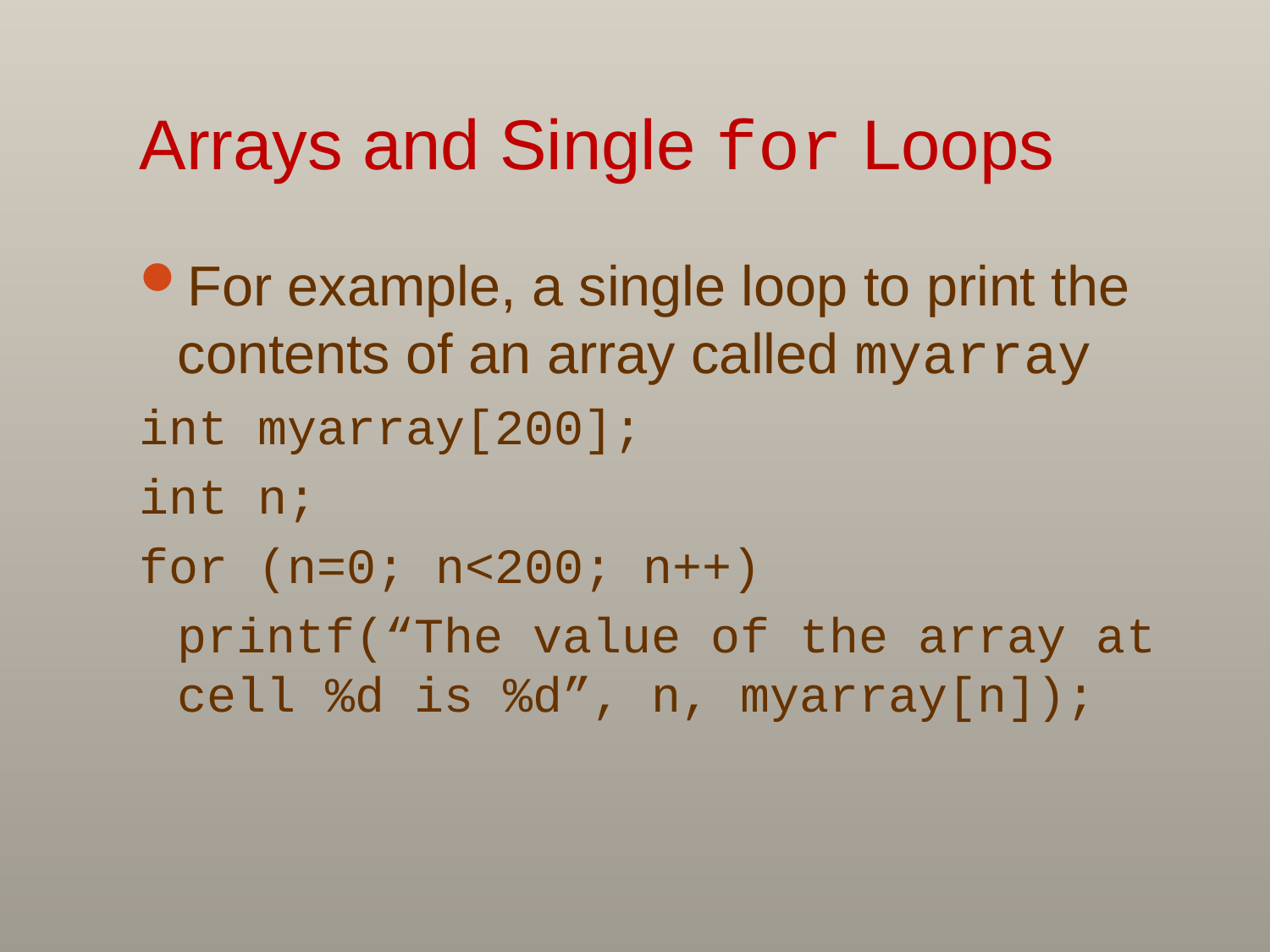

# Arrays and Single for Loops
For example, a single loop to print the contents of an array called myarray
int myarray[200];
int n;
for (n=0; n<200; n++)
	printf(“The value of the array at cell %d is %d”, n, myarray[n]);